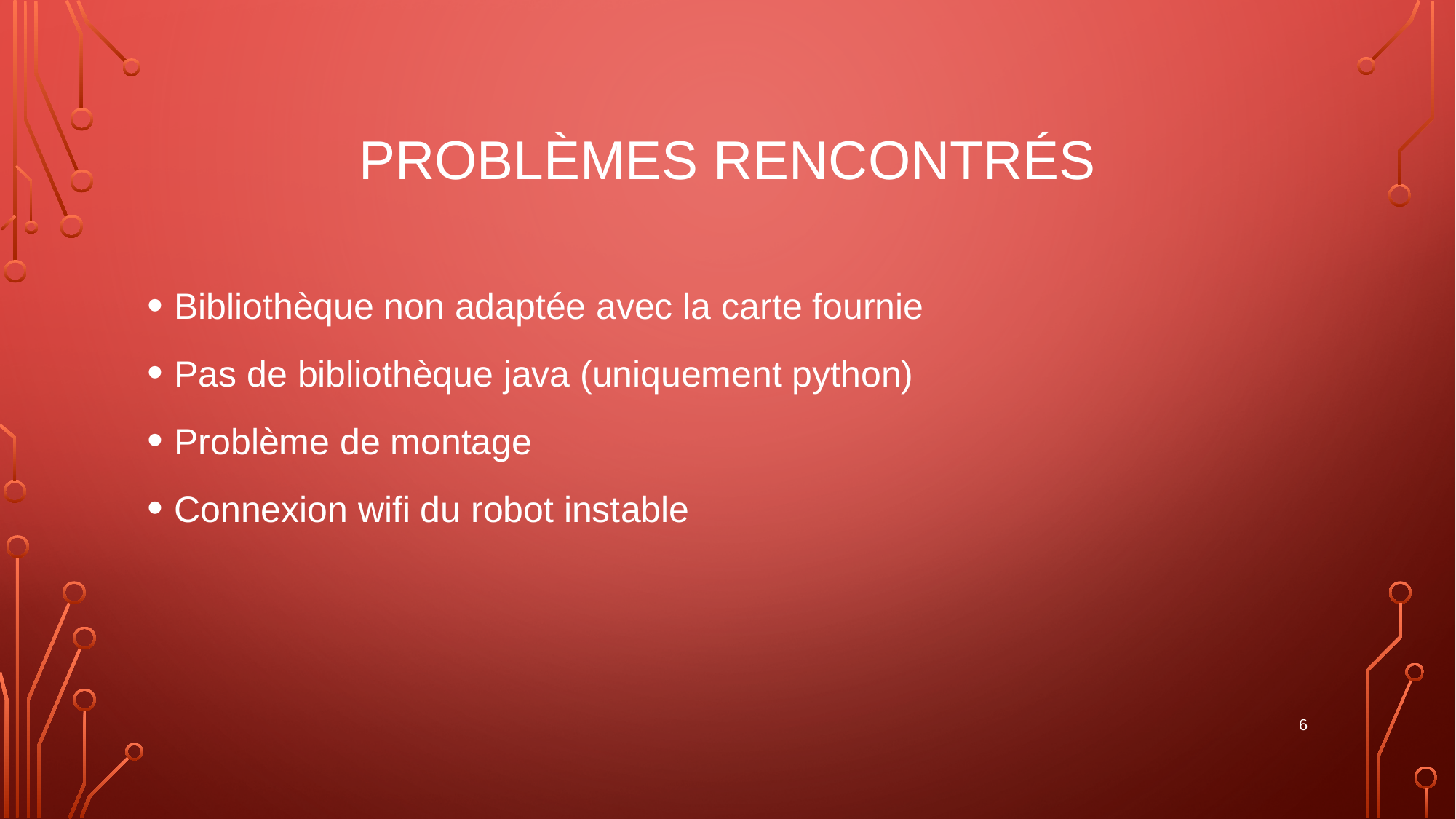

# Problèmes rencontrés
Bibliothèque non adaptée avec la carte fournie
Pas de bibliothèque java (uniquement python)
Problème de montage
Connexion wifi du robot instable

6